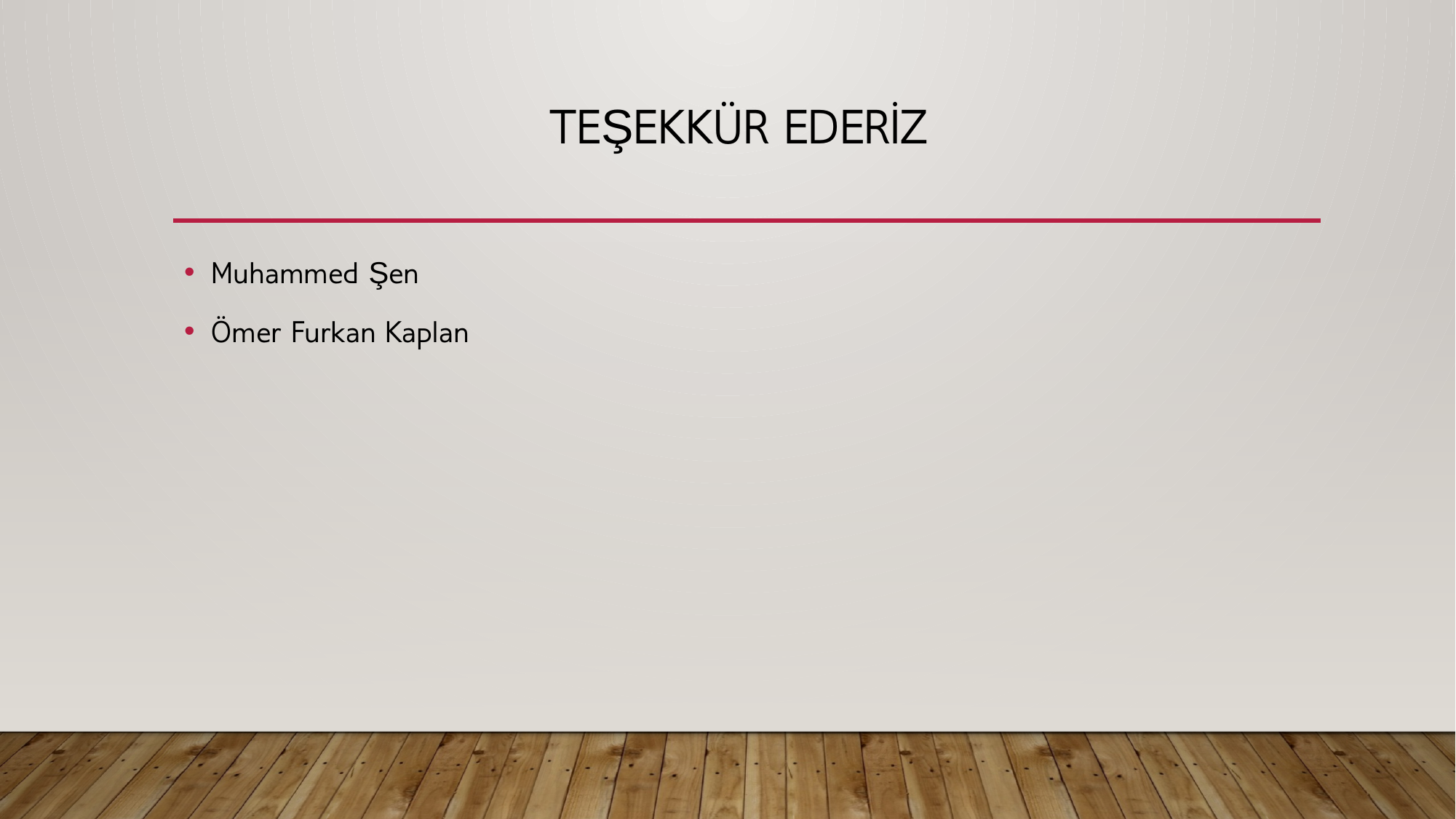

# Teşekkür ederiz
Muhammed Şen
Ömer Furkan Kaplan